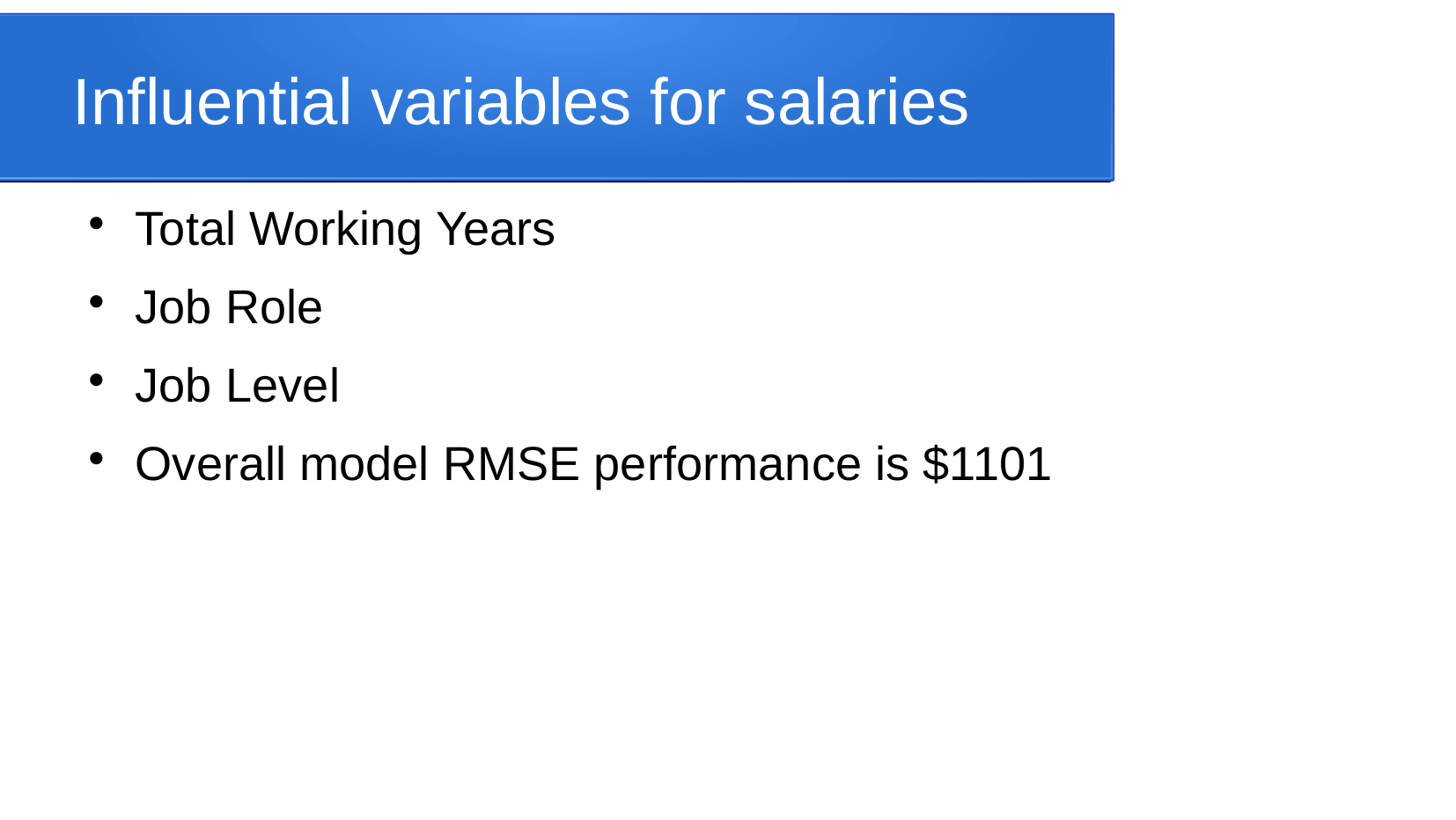

Influential variables for salaries
Total Working Years
Job Role
Job Level
Overall model RMSE performance is $1101